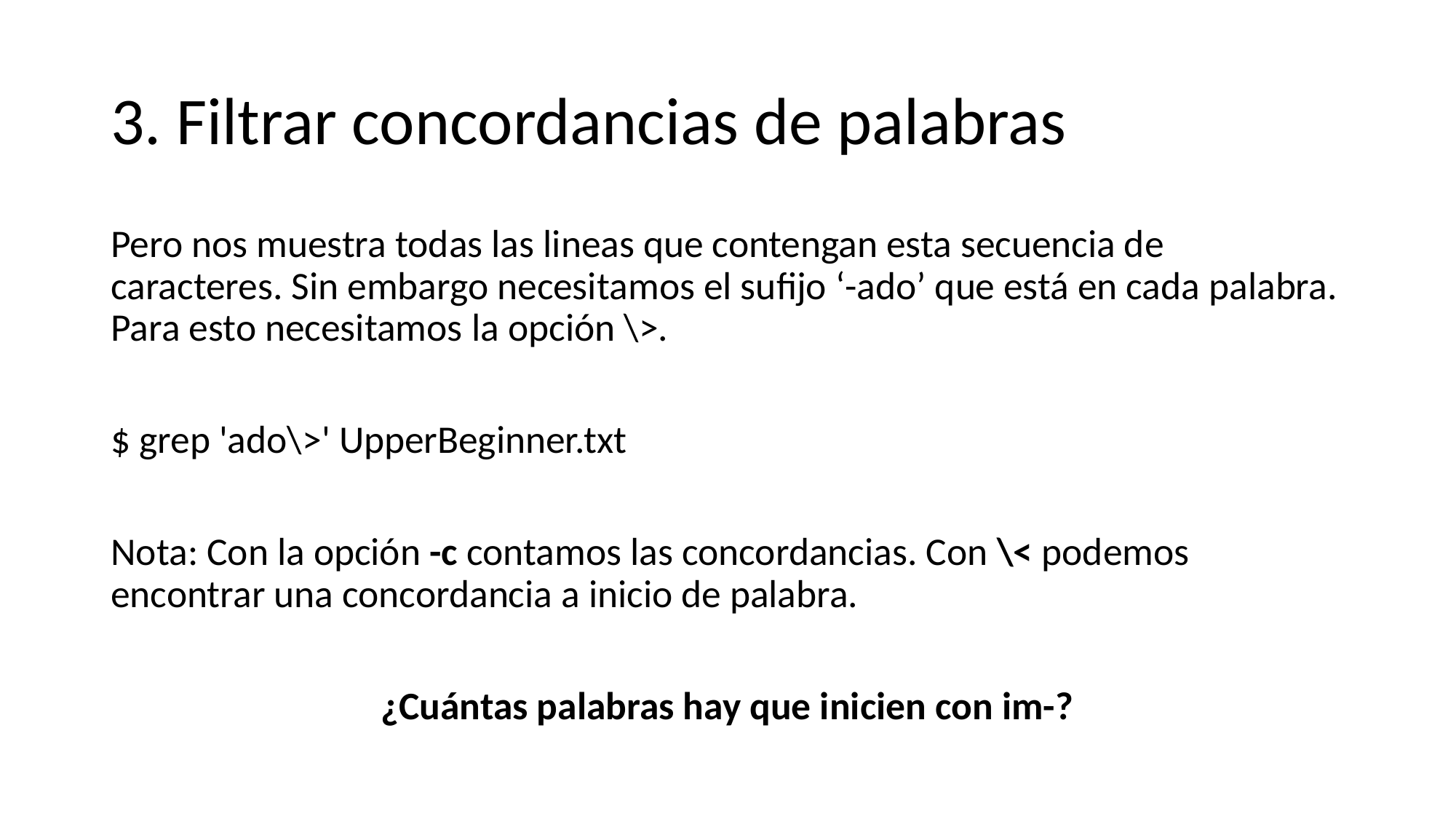

# 3. Filtrar concordancias de palabras
Pero nos muestra todas las lineas que contengan esta secuencia de caracteres. Sin embargo necesitamos el sufijo ‘-ado’ que está en cada palabra. Para esto necesitamos la opción \>.

$ grep 'ado\>' UpperBeginner.txt

Nota: Con la opción -c contamos las concordancias. Con \< podemos encontrar una concordancia a inicio de palabra.

¿Cuántas palabras hay que inicien con im-?